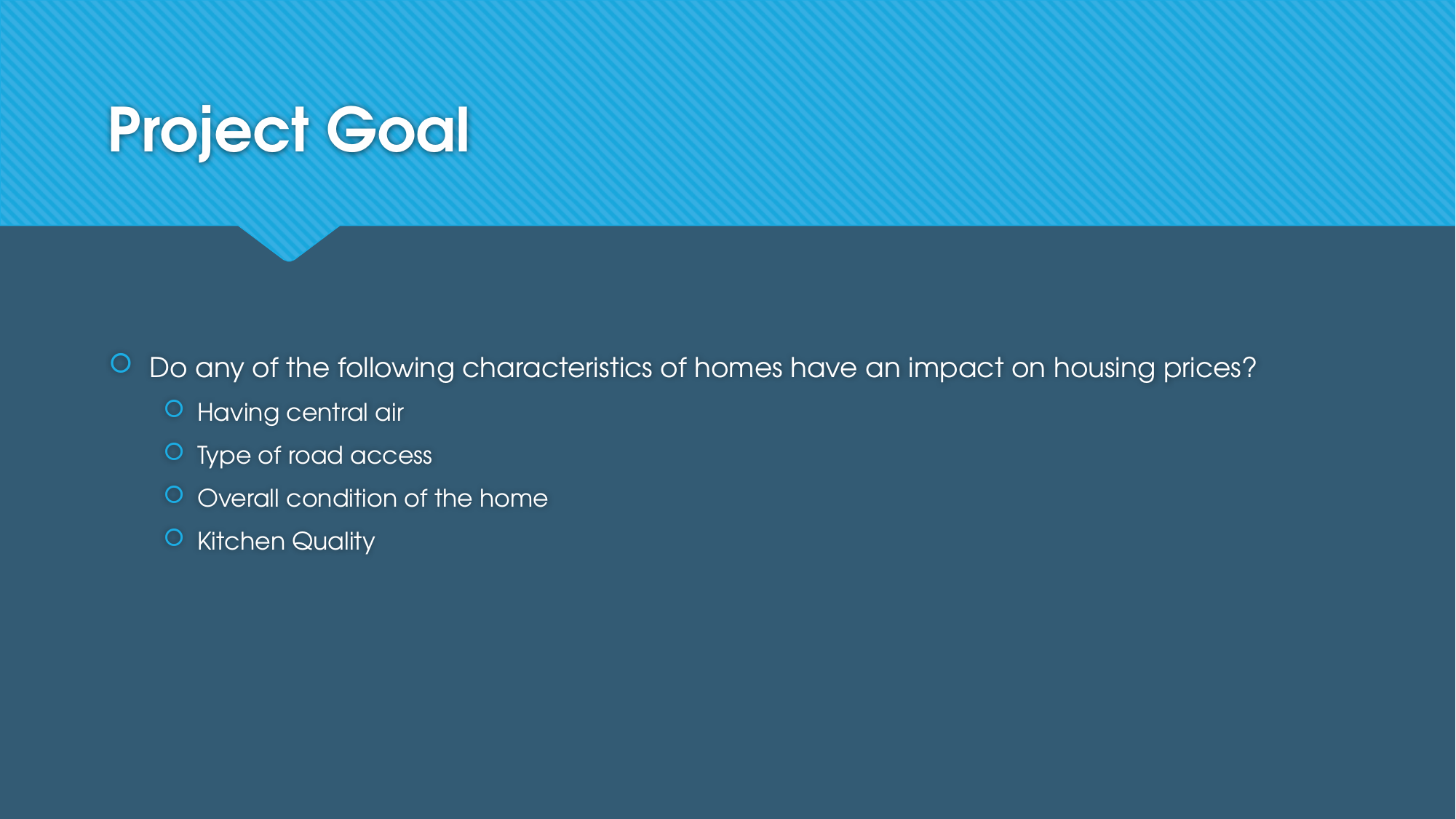

# Project Goal
Do any of the following characteristics of homes have an impact on housing prices?
Having central air
Type of road access
Overall condition of the home
Kitchen Quality